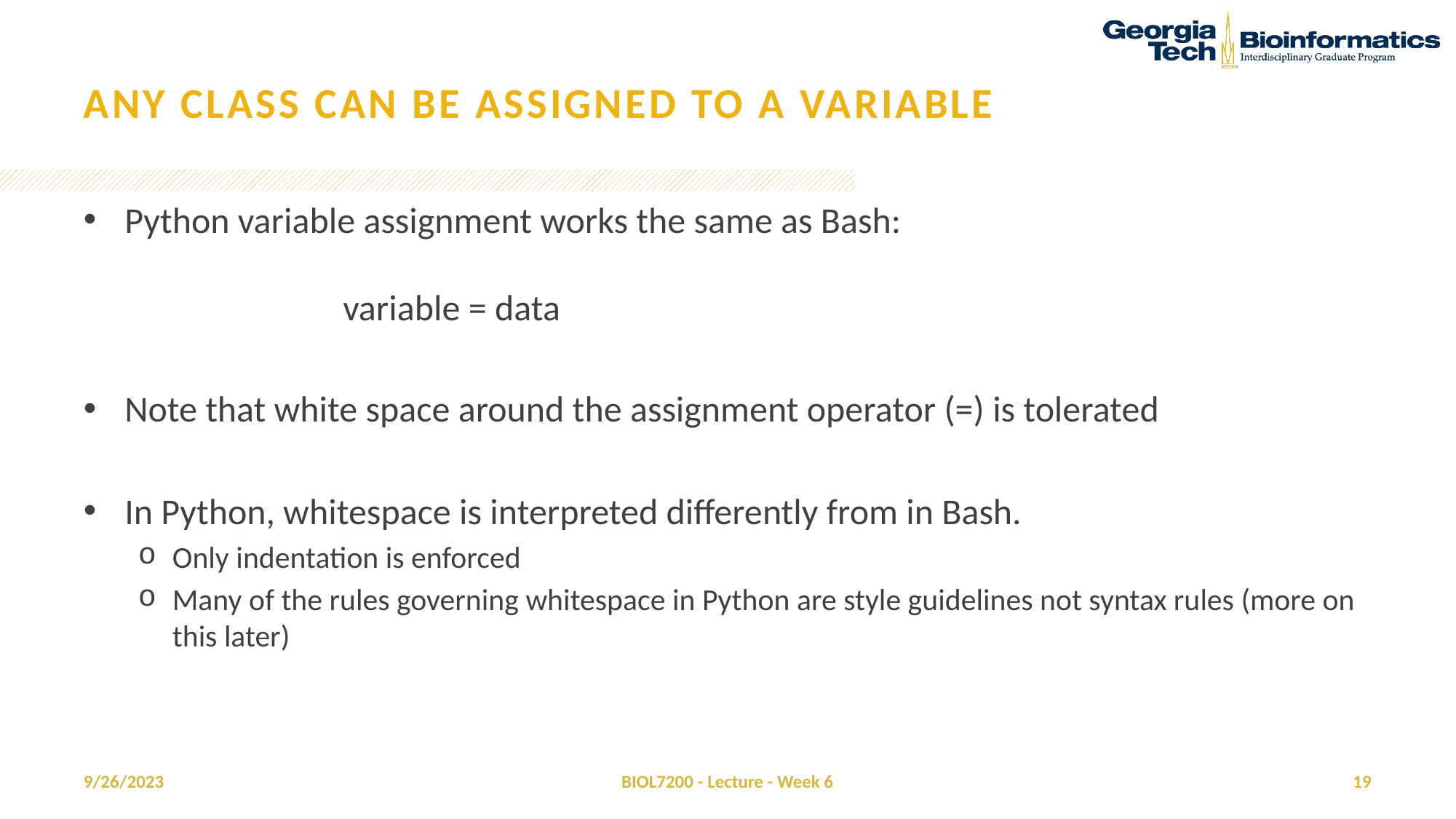

# Any class can be assigned to a variable
Python variable assignment works the same as Bash:
		variable = data

Note that white space around the assignment operator (=) is tolerated

In Python, whitespace is interpreted differently from in Bash.
Only indentation is enforced
Many of the rules governing whitespace in Python are style guidelines not syntax rules (more on this later)
9/26/2023
BIOL7200 - Lecture - Week 6
19